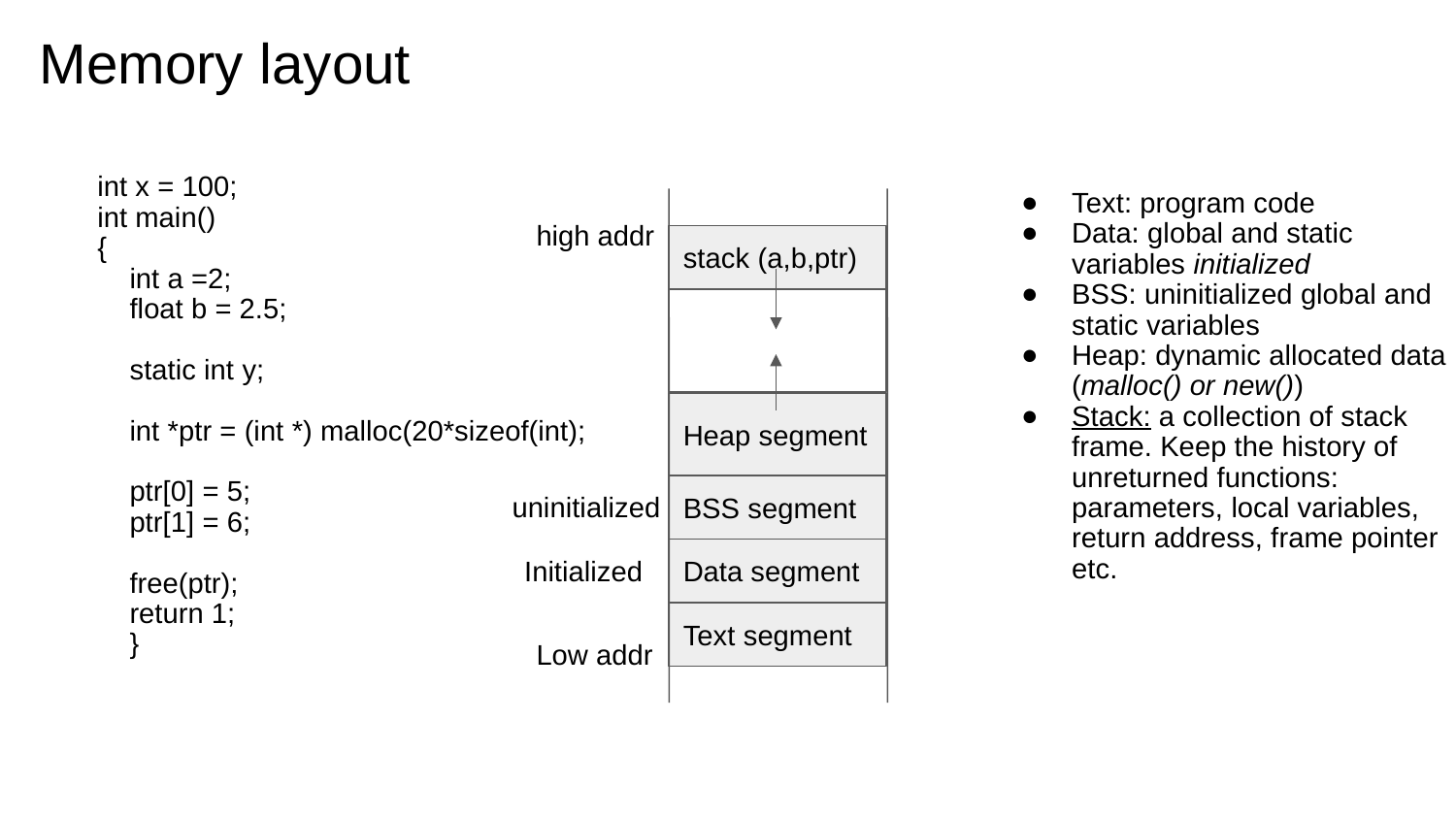

# Memory layout
int x = 100;
int main()
{
    int a =2;
    float b = 2.5;

    static int y;

    int *ptr = (int *) malloc(20*sizeof(int);

    ptr[0] = 5;
    ptr[1] = 6;

    free(ptr);
    return 1;
    }

Text: program code
Data: global and static variables initialized
BSS: uninitialized global and static variables
Heap: dynamic allocated data (malloc() or new())
Stack: a collection of stack frame. Keep the history of unreturned functions: parameters, local variables, return address, frame pointer etc.
high addr
stack (a,b,ptr)

Heap segment
uninitialized
BSS segment
Initialized
Data segment
Text segment
Low addr